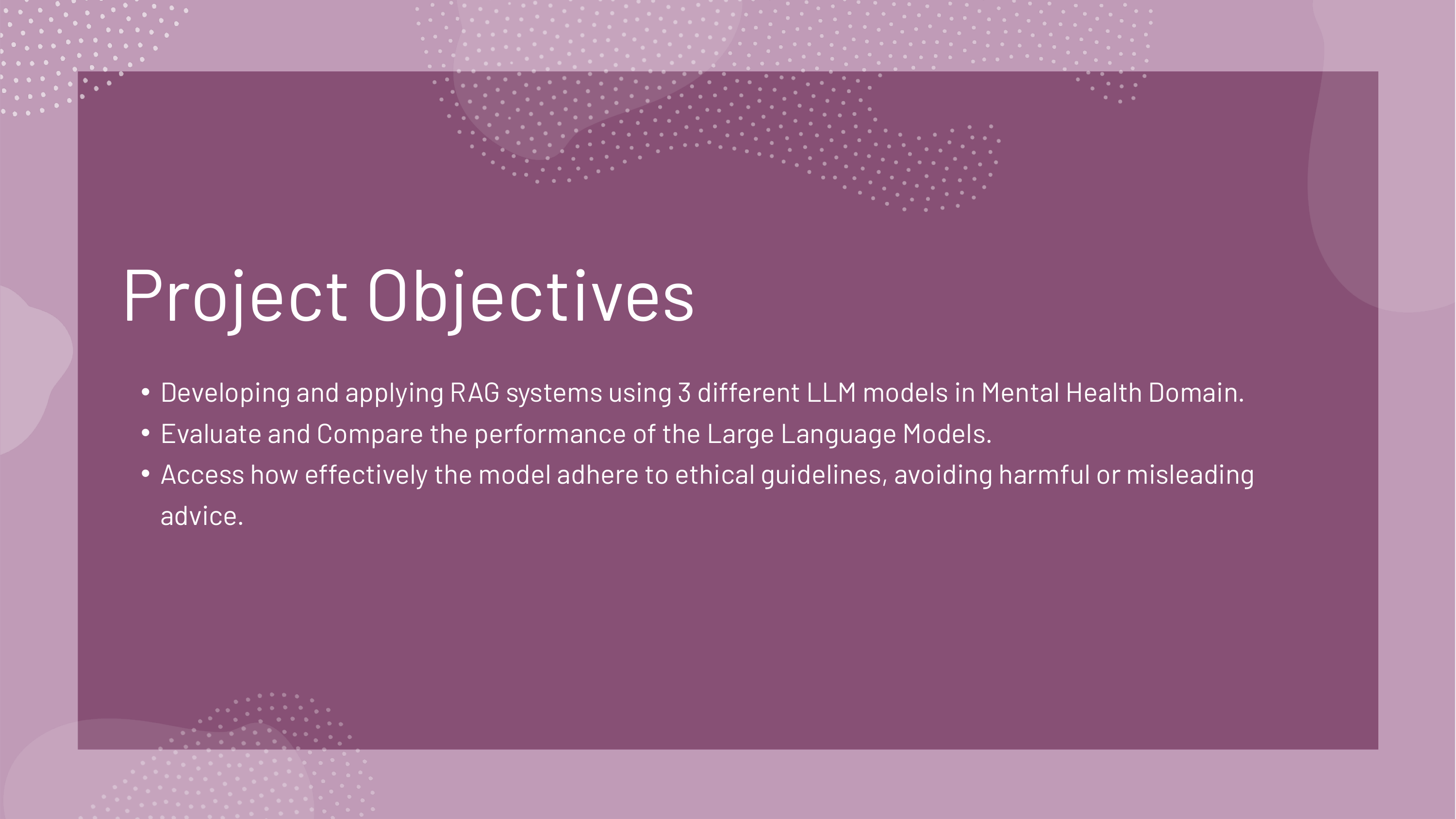

Project Objectives

Developing and applying RAG systems using 3 different LLM models in Mental Health Domain.
Evaluate and Compare the performance of the Large Language Models.
Access how effectively the model adhere to ethical guidelines, avoiding harmful or misleading advice.